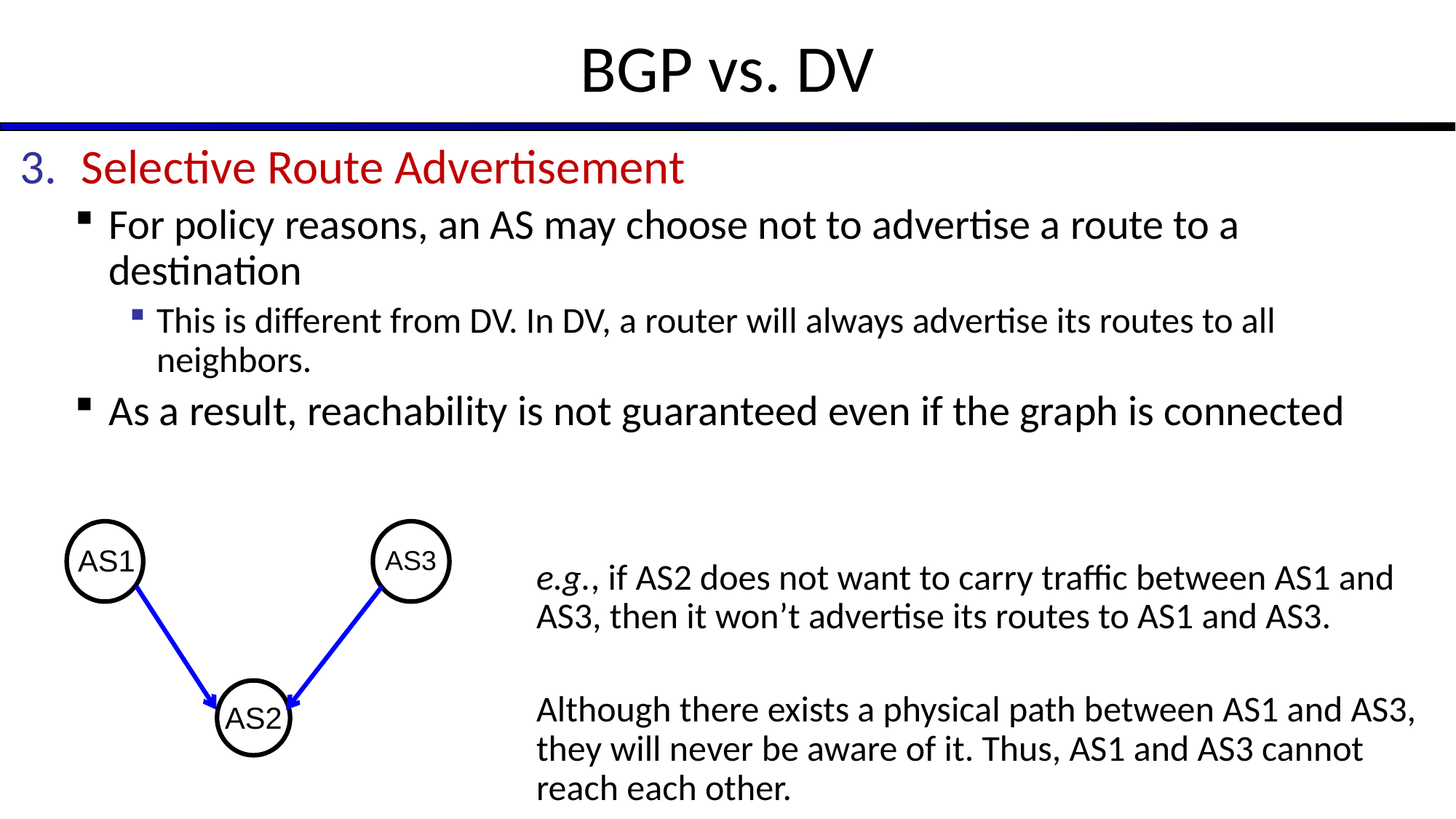

# BGP vs. DV
Selective Route Advertisement
For policy reasons, an AS may choose not to advertise a route to a destination
This is different from DV. In DV, a router will always advertise its routes to all neighbors.
As a result, reachability is not guaranteed even if the graph is connected

AS1
AS3
e.g., if AS2 does not want to carry traffic between AS1 and AS3, then it won’t advertise its routes to AS1 and AS3.

Although there exists a physical path between AS1 and AS3, they will never be aware of it. Thus, AS1 and AS3 cannot reach each other.

AS2